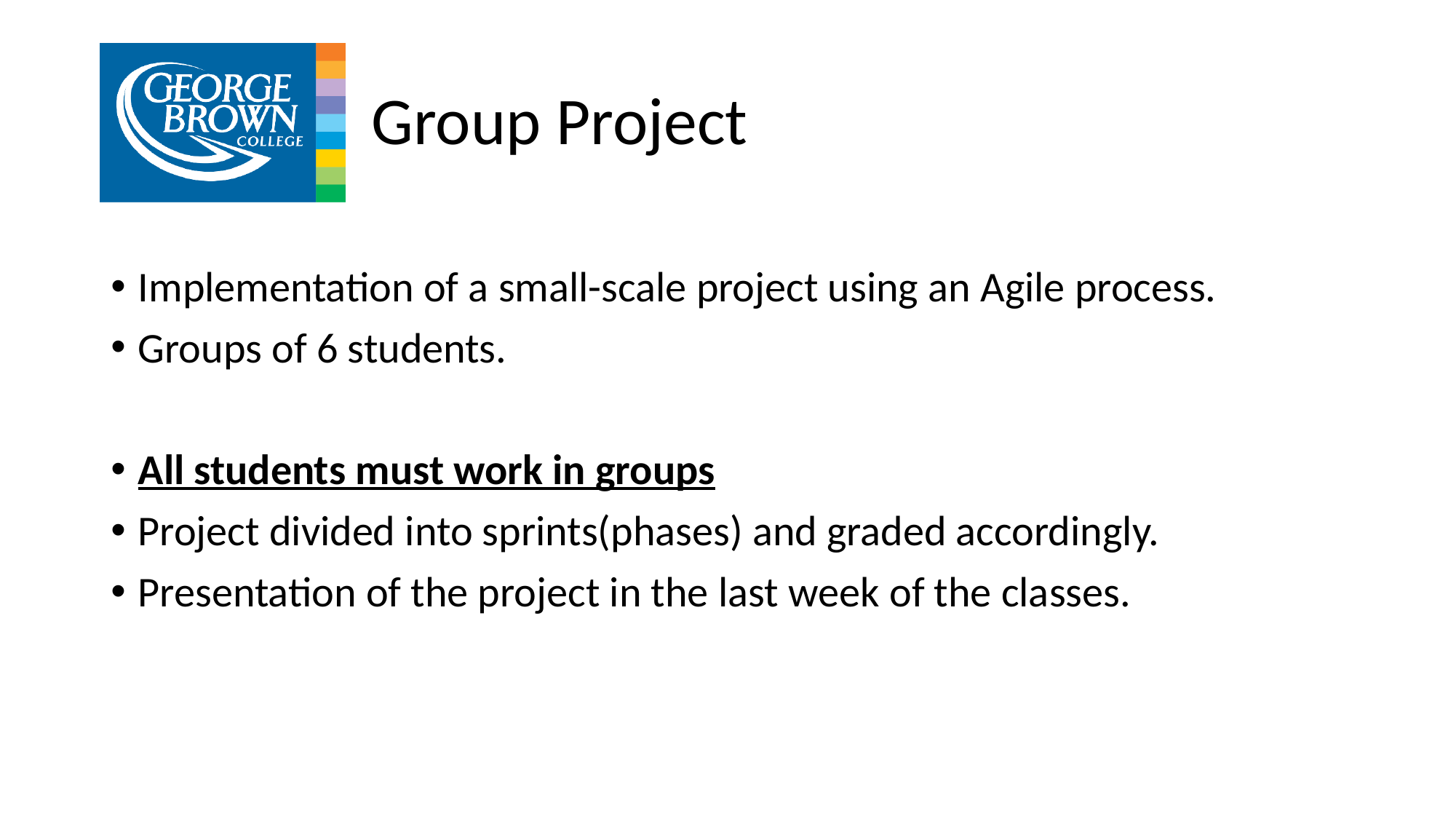

# Group Project
Implementation of a small-scale project using an Agile process.
Groups of 6 students.

All students must work in groups
Project divided into sprints(phases) and graded accordingly.
Presentation of the project in the last week of the classes.